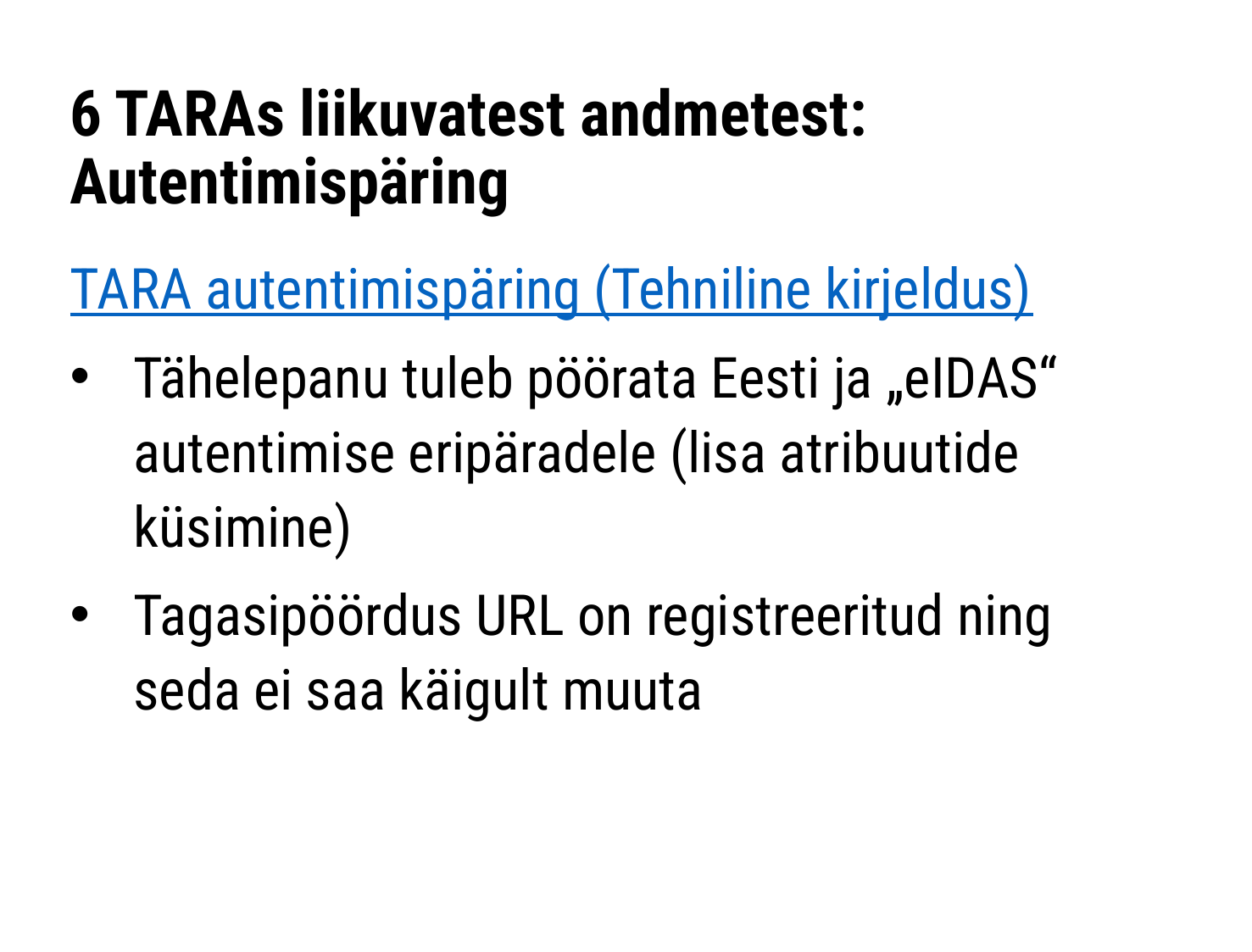

# 6 TARAs liikuvatest andmetest: Autentimispäring
TARA autentimispäring (Tehniline kirjeldus)
Tähelepanu tuleb pöörata Eesti ja „eIDAS“ autentimise eripäradele (lisa atribuutide küsimine)
Tagasipöördus URL on registreeritud ning seda ei saa käigult muuta